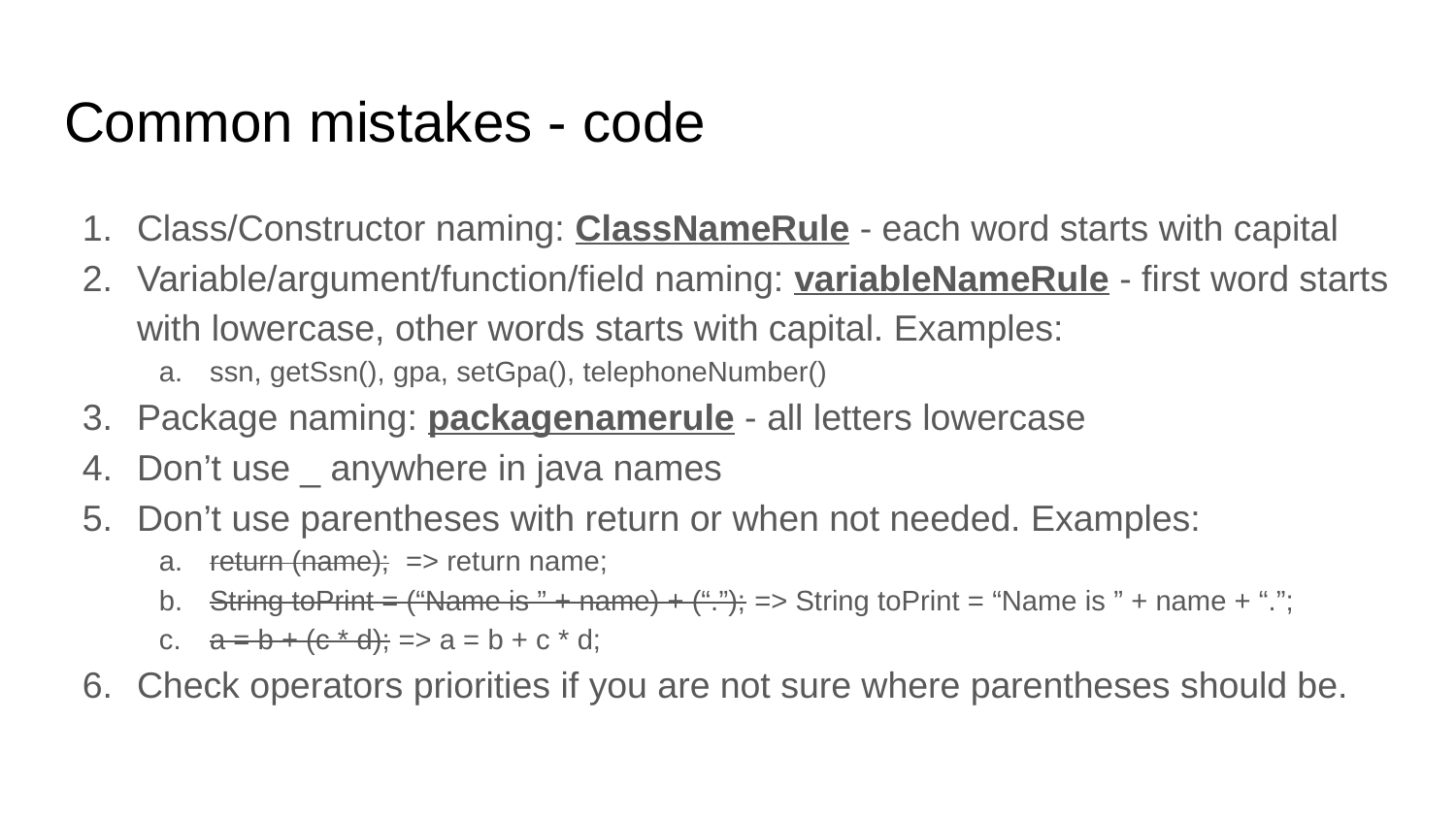

# Common mistakes - code
Class/Constructor naming: ClassNameRule - each word starts with capital
Variable/argument/function/field naming: variableNameRule - first word starts with lowercase, other words starts with capital. Examples:
ssn, getSsn(), gpa, setGpa(), telephoneNumber()
Package naming: packagenamerule - all letters lowercase
Don’t use _ anywhere in java names
Don’t use parentheses with return or when not needed. Examples:
return (name);  => return name;
String toPrint = (“Name is ” + name) + (“.”); => String toPrint = “Name is ” + name + “.”;
a = b + (c * d); => a = b + c * d;
Check operators priorities if you are not sure where parentheses should be.